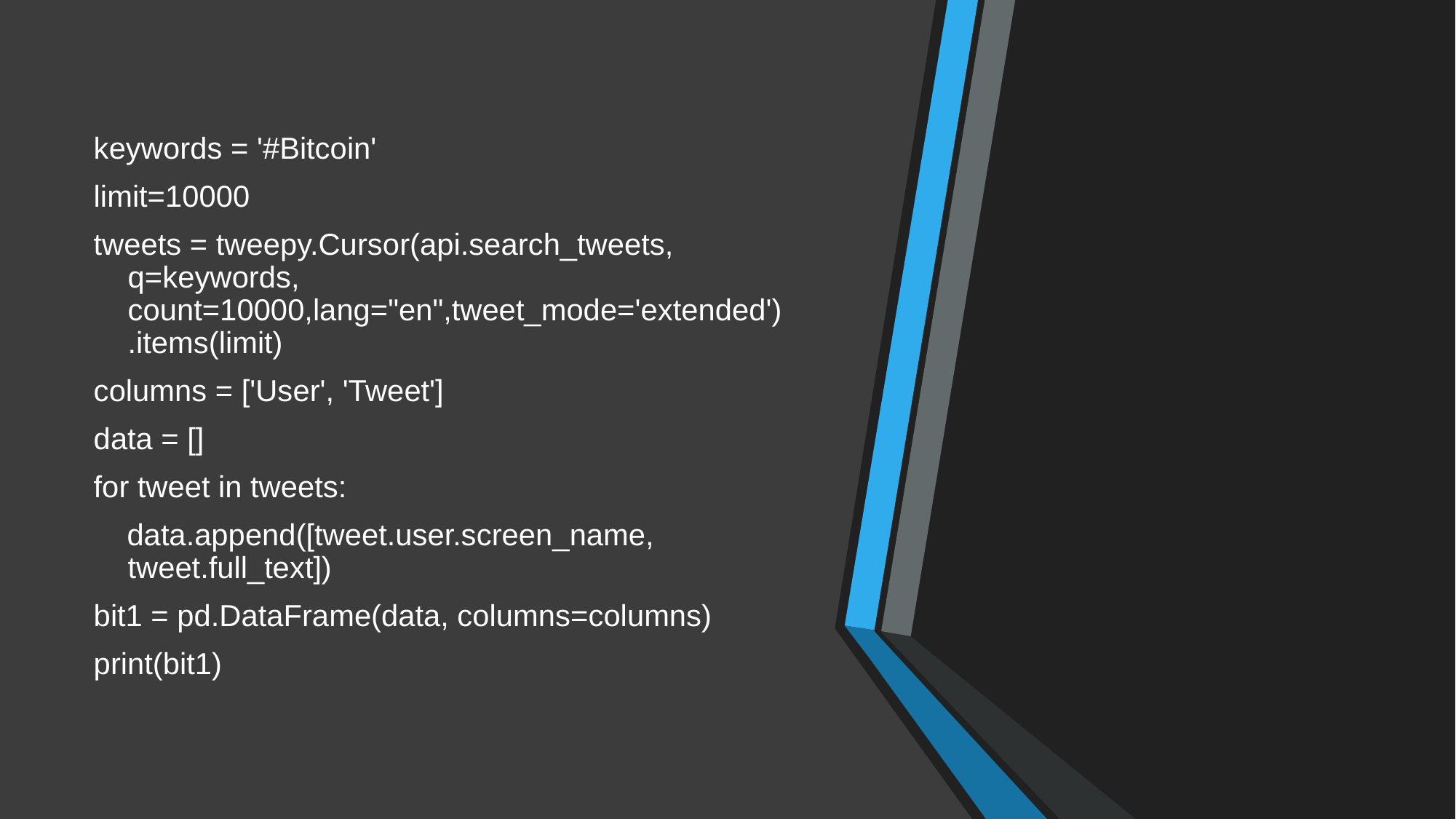

keywords = '#Bitcoin'
limit=10000
tweets = tweepy.Cursor(api.search_tweets, q=keywords, count=10000,lang="en",tweet_mode='extended').items(limit)
columns = ['User', 'Tweet']
data = []
for tweet in tweets:
    data.append([tweet.user.screen_name, tweet.full_text])
bit1 = pd.DataFrame(data, columns=columns)
print(bit1)